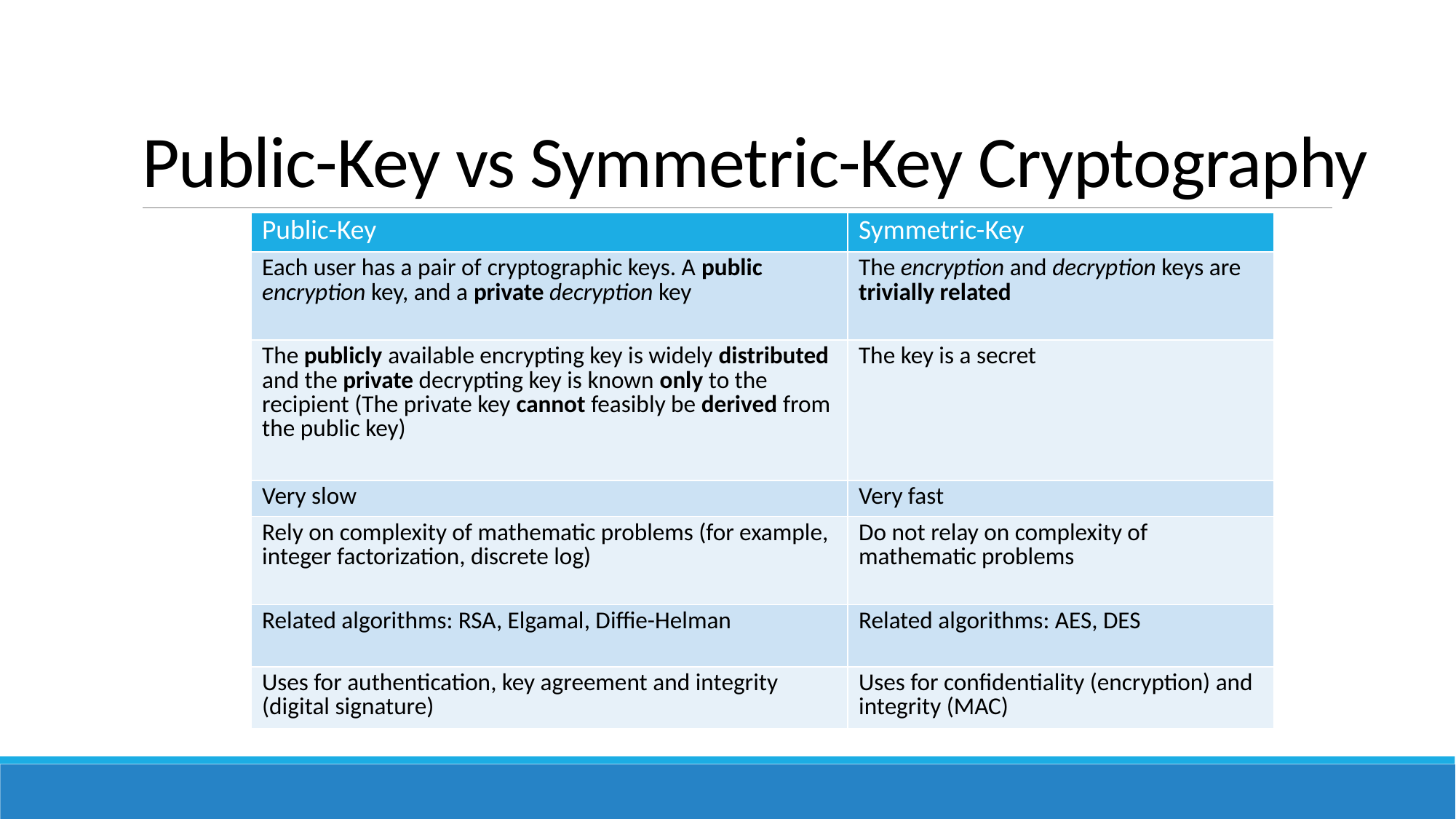

# Public-Key vs Symmetric-Key Cryptography
| Public-Key | Symmetric-Key |
| --- | --- |
| Each user has a pair of cryptographic keys. A public encryption key, and a private decryption key | The encryption and decryption keys are trivially related |
| The publicly available encrypting key is widely distributed and the private decrypting key is known only to the recipient (The private key cannot feasibly be derived from the public key) | The key is a secret |
| Very slow | Very fast |
| Rely on complexity of mathematic problems (for example, integer factorization, discrete log) | Do not relay on complexity of mathematic problems |
| Related algorithms: RSA, Elgamal, Diffie-Helman | Related algorithms: AES, DES |
| Uses for authentication, key agreement and integrity (digital signature) | Uses for confidentiality (encryption) and integrity (MAC) |